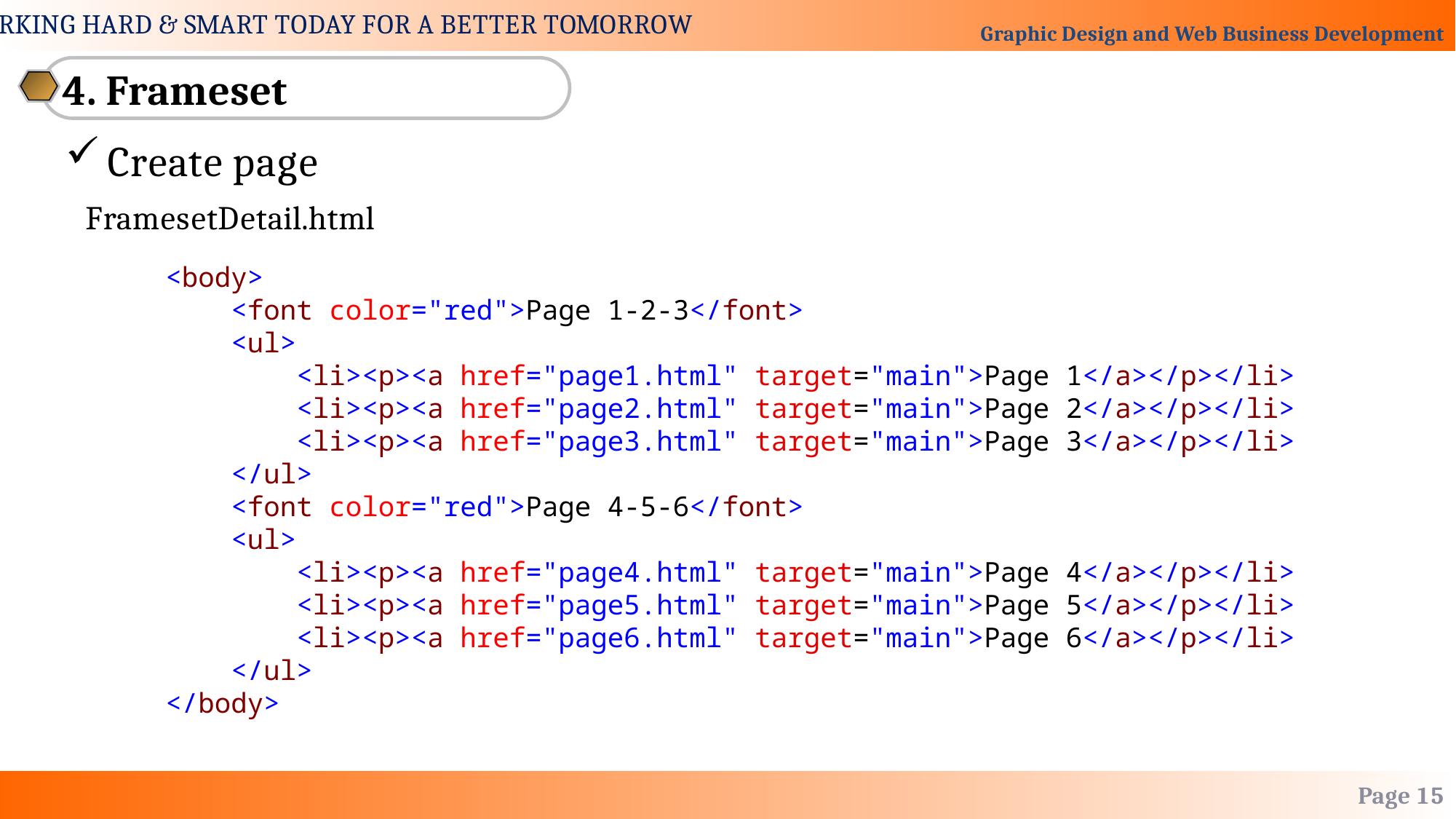

4. Frameset

Create page
FramesetDetail.html
<body>
    <font color="red">Page 1-2-3</font>
    <ul>
        <li><p><a href="page1.html" target="main">Page 1</a></p></li>
        <li><p><a href="page2.html" target="main">Page 2</a></p></li>
        <li><p><a href="page3.html" target="main">Page 3</a></p></li>
    </ul>
    <font color="red">Page 4-5-6</font>
    <ul>
        <li><p><a href="page4.html" target="main">Page 4</a></p></li>
        <li><p><a href="page5.html" target="main">Page 5</a></p></li>
        <li><p><a href="page6.html" target="main">Page 6</a></p></li>
    </ul>
</body>
Page 15